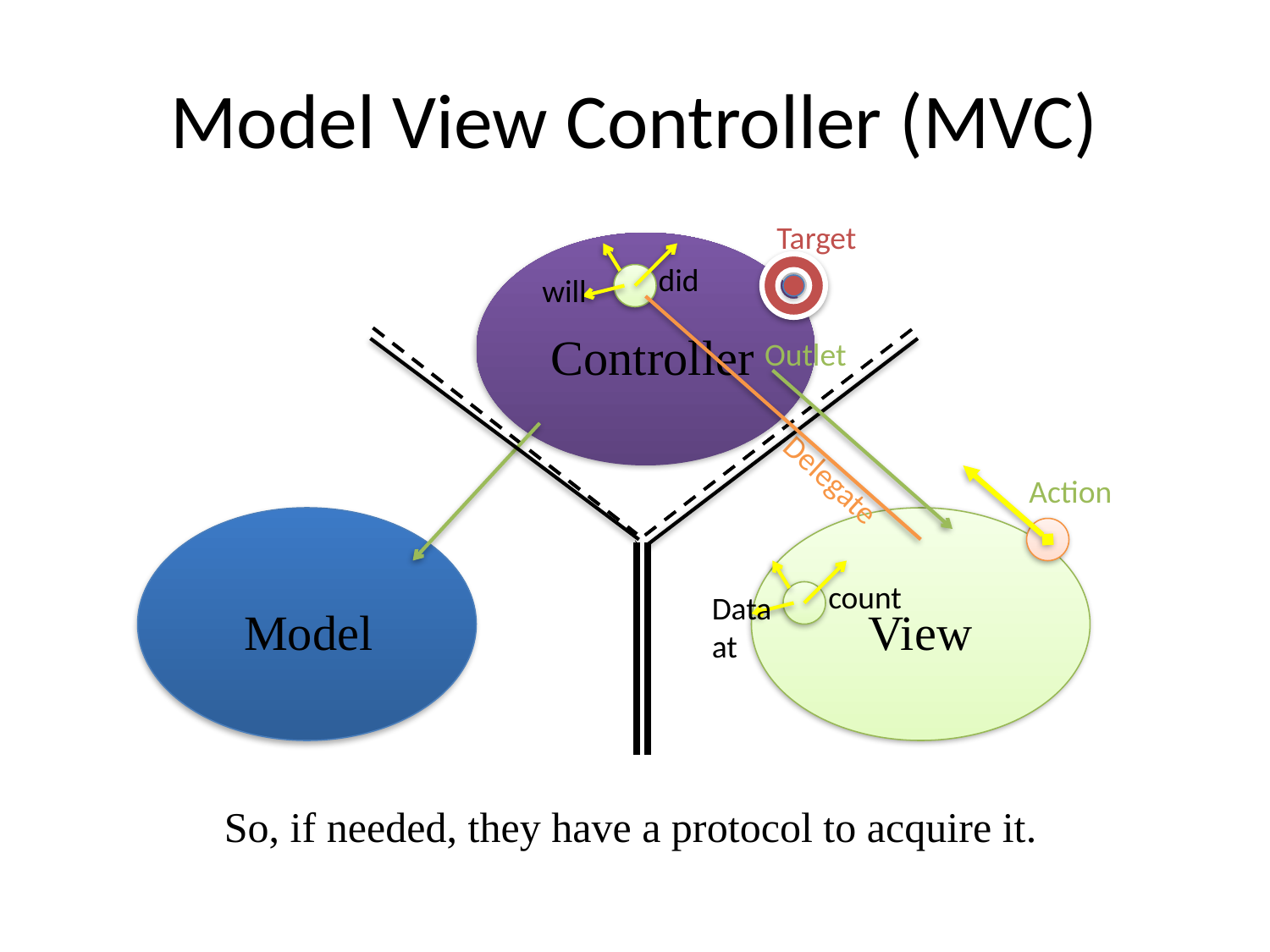

Model View Controller (MVC)
Target

did
will

Controller

Outlet
Delegate
Action

count
Data
at

Model
Model

Model

View
View

So, if needed, they have a protocol to acquire it.